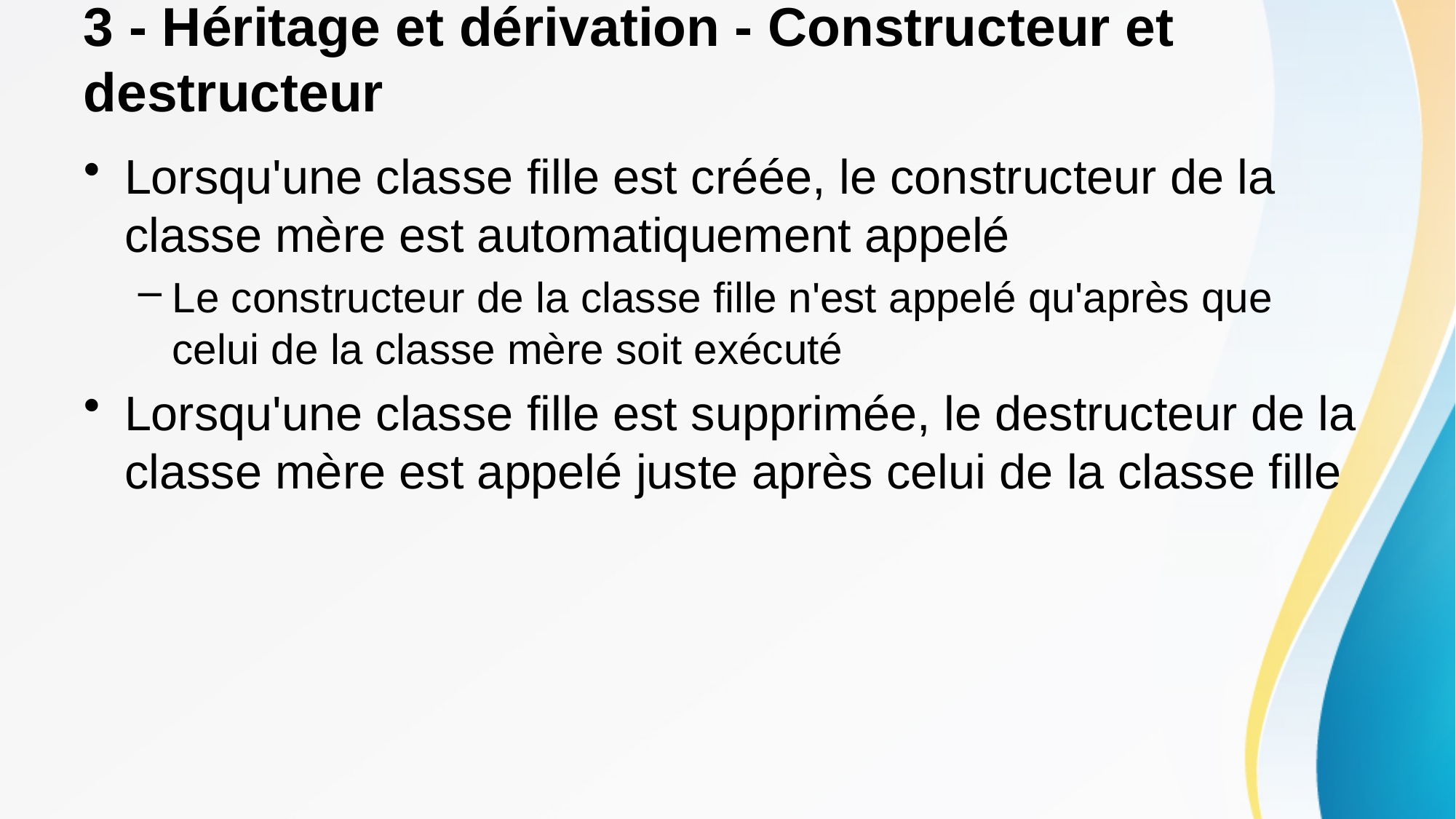

# 3 - Héritage et dérivation - Constructeur et destructeur
Lorsqu'une classe fille est créée, le constructeur de la classe mère est automatiquement appelé
Le constructeur de la classe fille n'est appelé qu'après que celui de la classe mère soit exécuté
Lorsqu'une classe fille est supprimée, le destructeur de la classe mère est appelé juste après celui de la classe fille